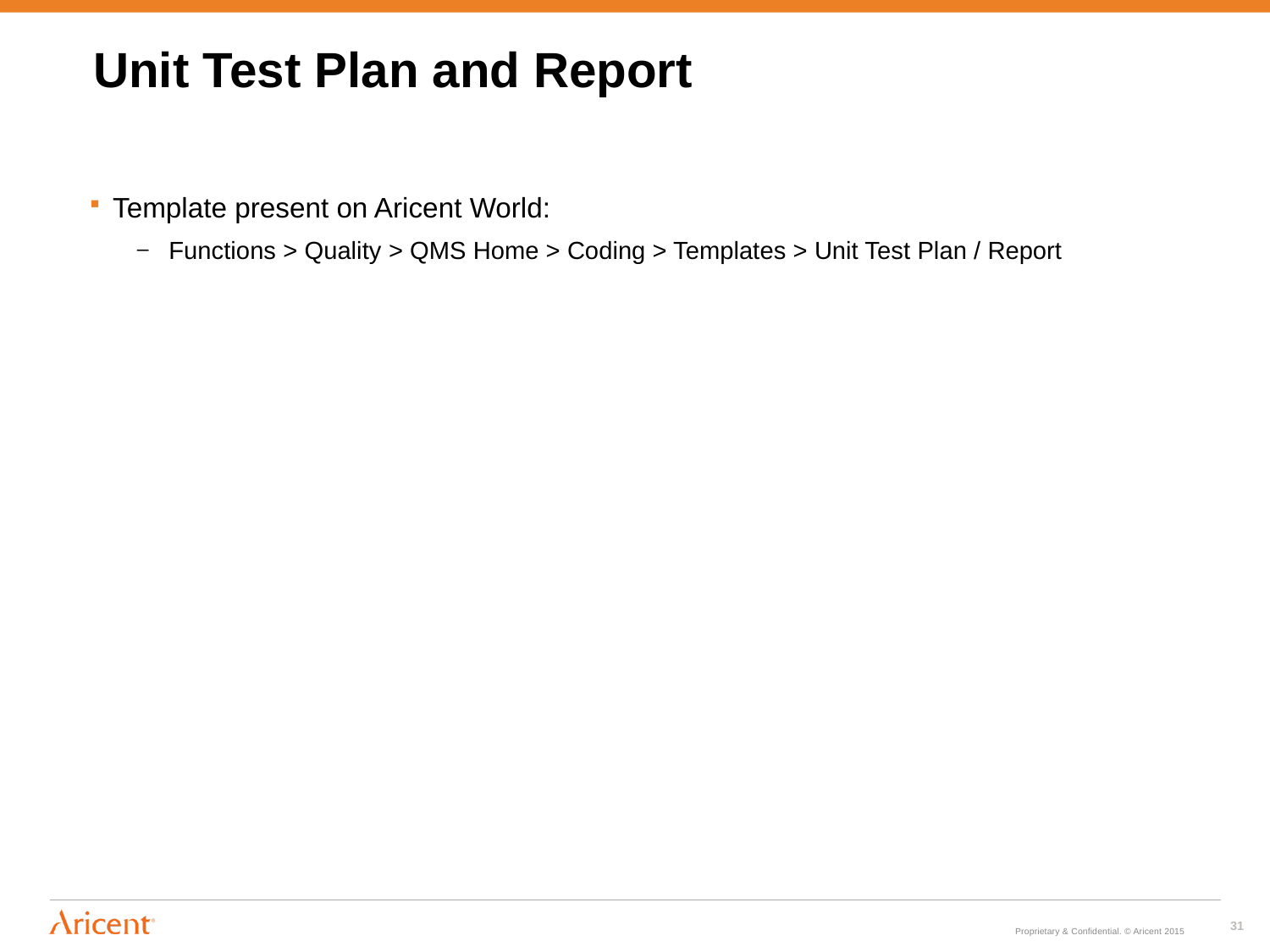

# Unit Test Plan and Report
Template present on Aricent World:
Functions > Quality > QMS Home > Coding > Templates > Unit Test Plan / Report

31